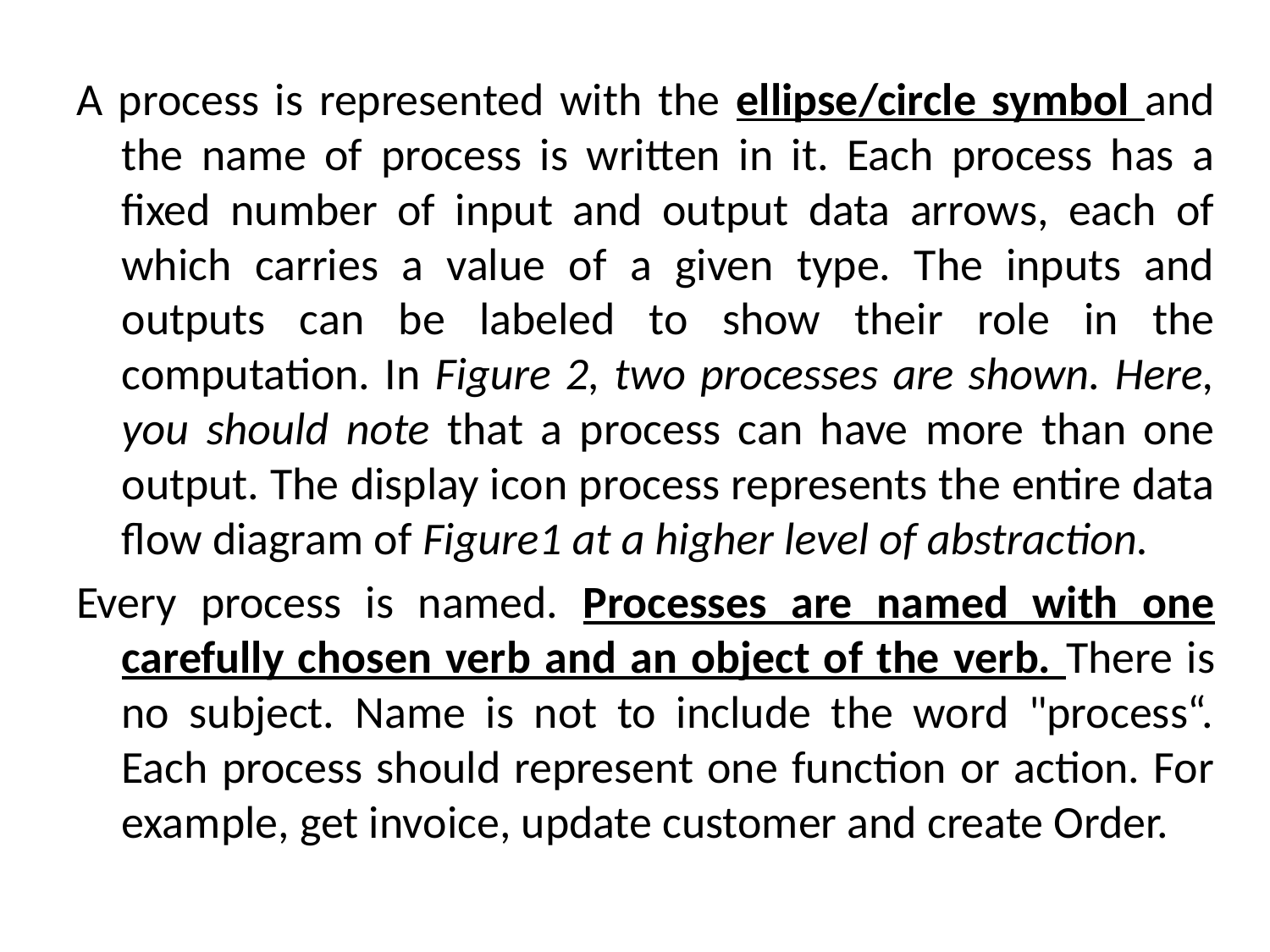

A process is represented with the ellipse/circle symbol and the name of process is written in it. Each process has a fixed number of input and output data arrows, each of which carries a value of a given type. The inputs and outputs can be labeled to show their role in the computation. In Figure 2, two processes are shown. Here, you should note that a process can have more than one output. The display icon process represents the entire data flow diagram of Figure1 at a higher level of abstraction.
Every process is named. Processes are named with one carefully chosen verb and an object of the verb. There is no subject. Name is not to include the word "process“. Each process should represent one function or action. For example, get invoice, update customer and create Order.